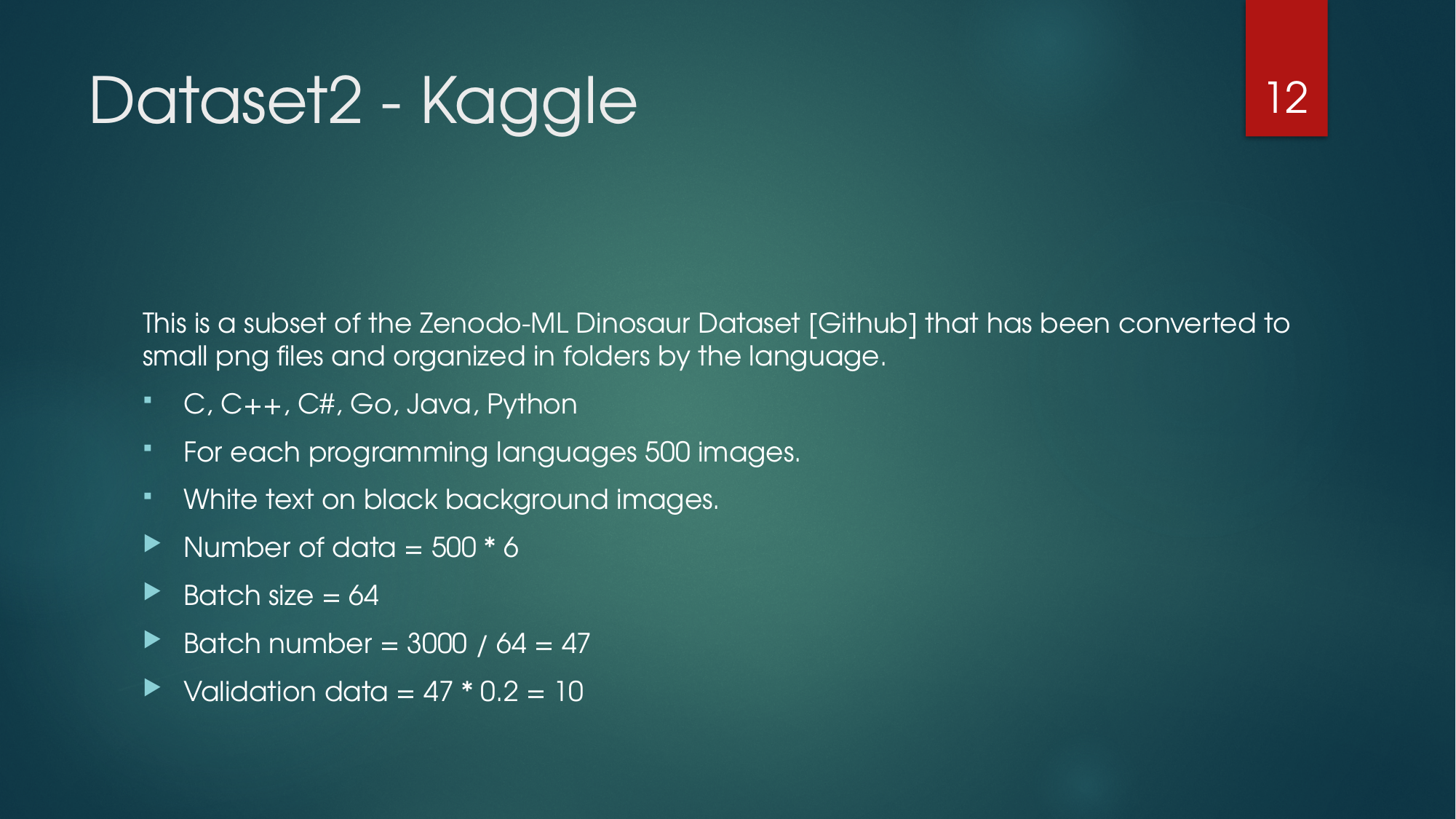

12
# Dataset2 - Kaggle
This is a subset of the Zenodo-ML Dinosaur Dataset [Github] that has been converted to small png files and organized in folders by the language.
C, C++, C#, Go, Java, Python
For each programming languages 500 images.
White text on black background images.
Number of data = 500 * 6
Batch size = 64
Batch number = 3000 / 64 = 47
Validation data = 47 * 0.2 = 10